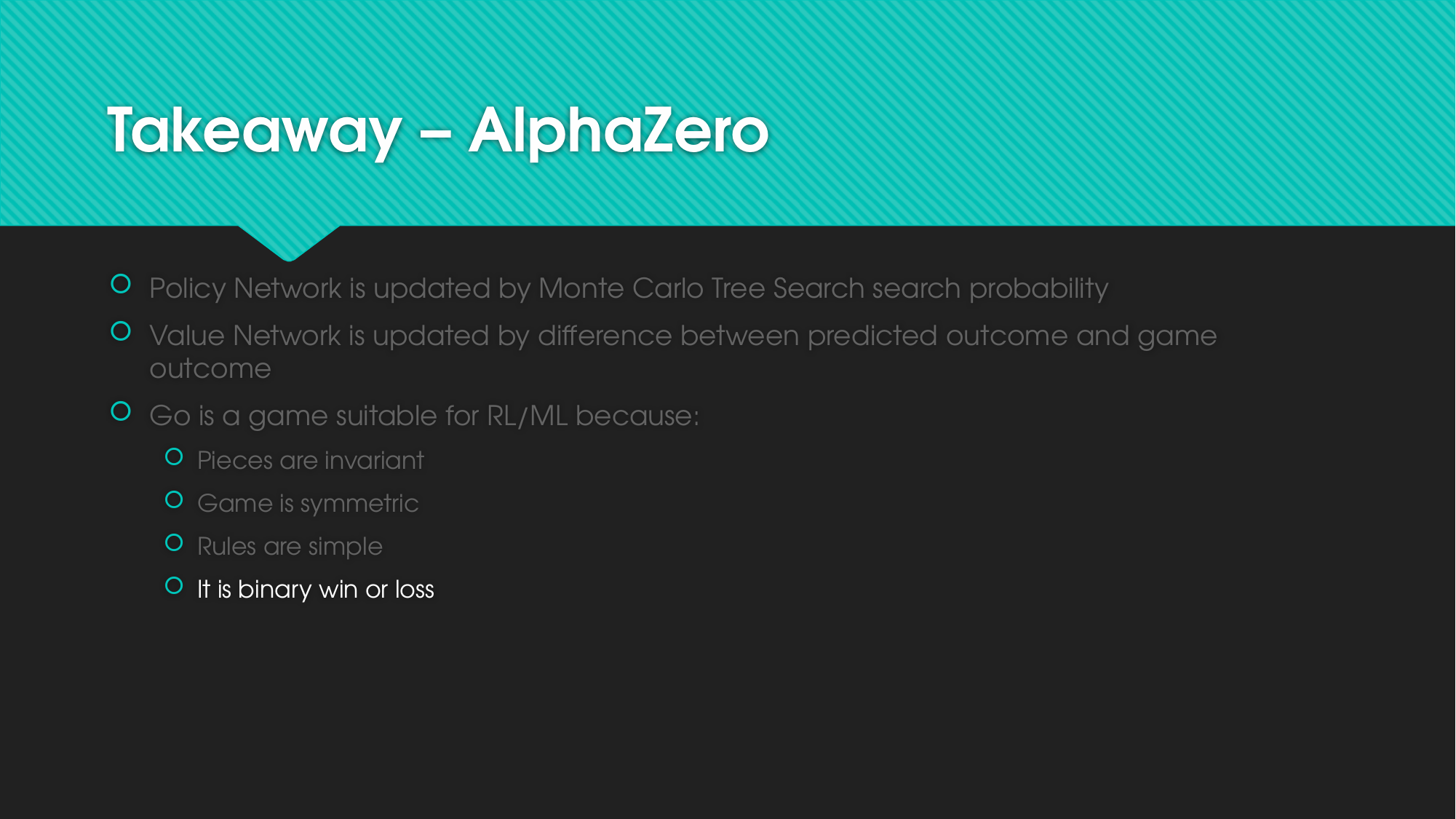

# Takeaway – AlphaZero
Policy Network is updated by Monte Carlo Tree Search search probability
Value Network is updated by difference between predicted outcome and game outcome
Go is a game suitable for RL/ML because:
Pieces are invariant
Game is symmetric
Rules are simple
It is binary win or loss